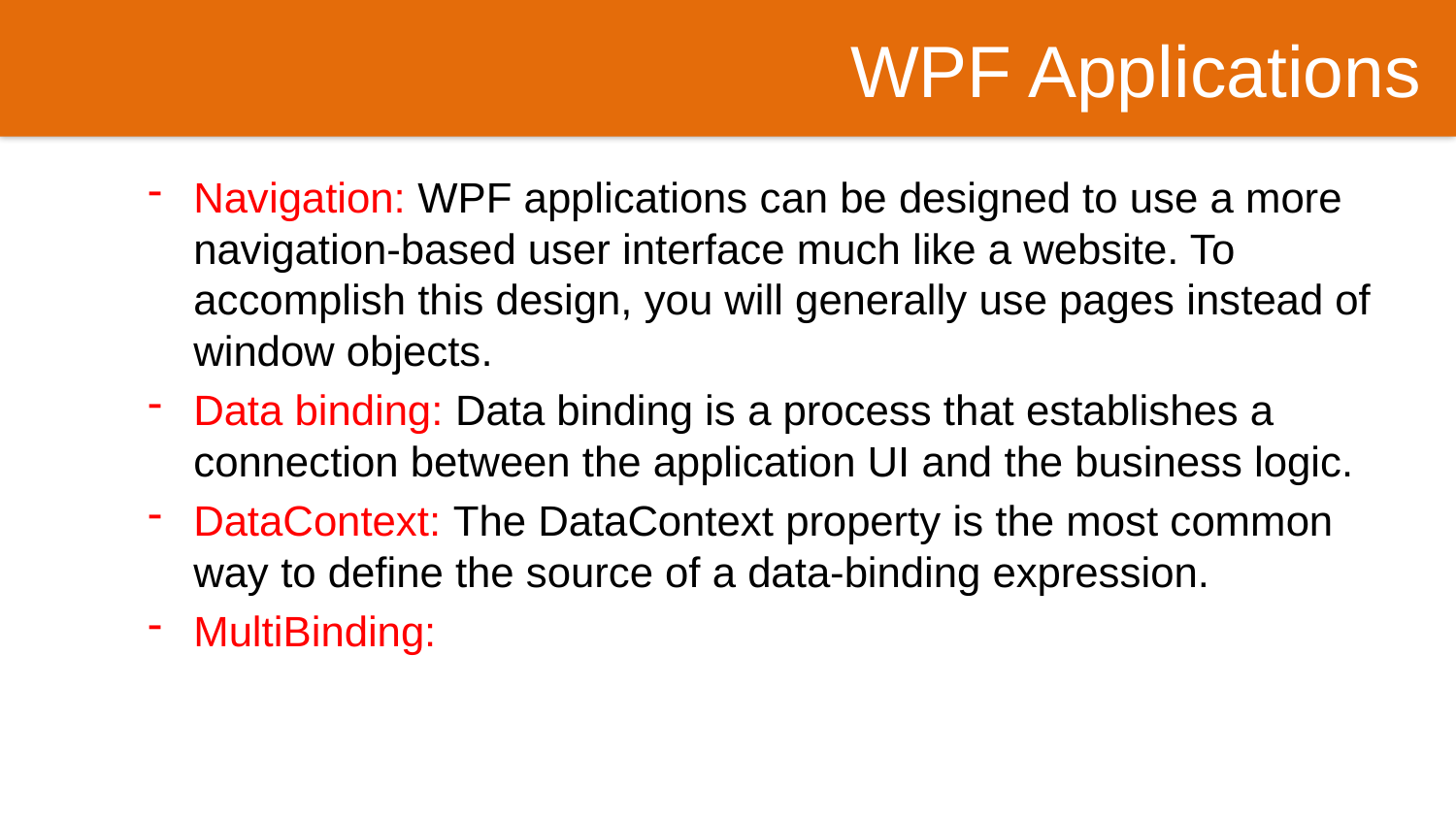

WPF Applications
Navigation: WPF applications can be designed to use a more navigation-based user interface much like a website. To accomplish this design, you will generally use pages instead of window objects.
Data binding: Data binding is a process that establishes a connection between the application UI and the business logic.
DataContext: The DataContext property is the most common way to define the source of a data-binding expression.
MultiBinding: